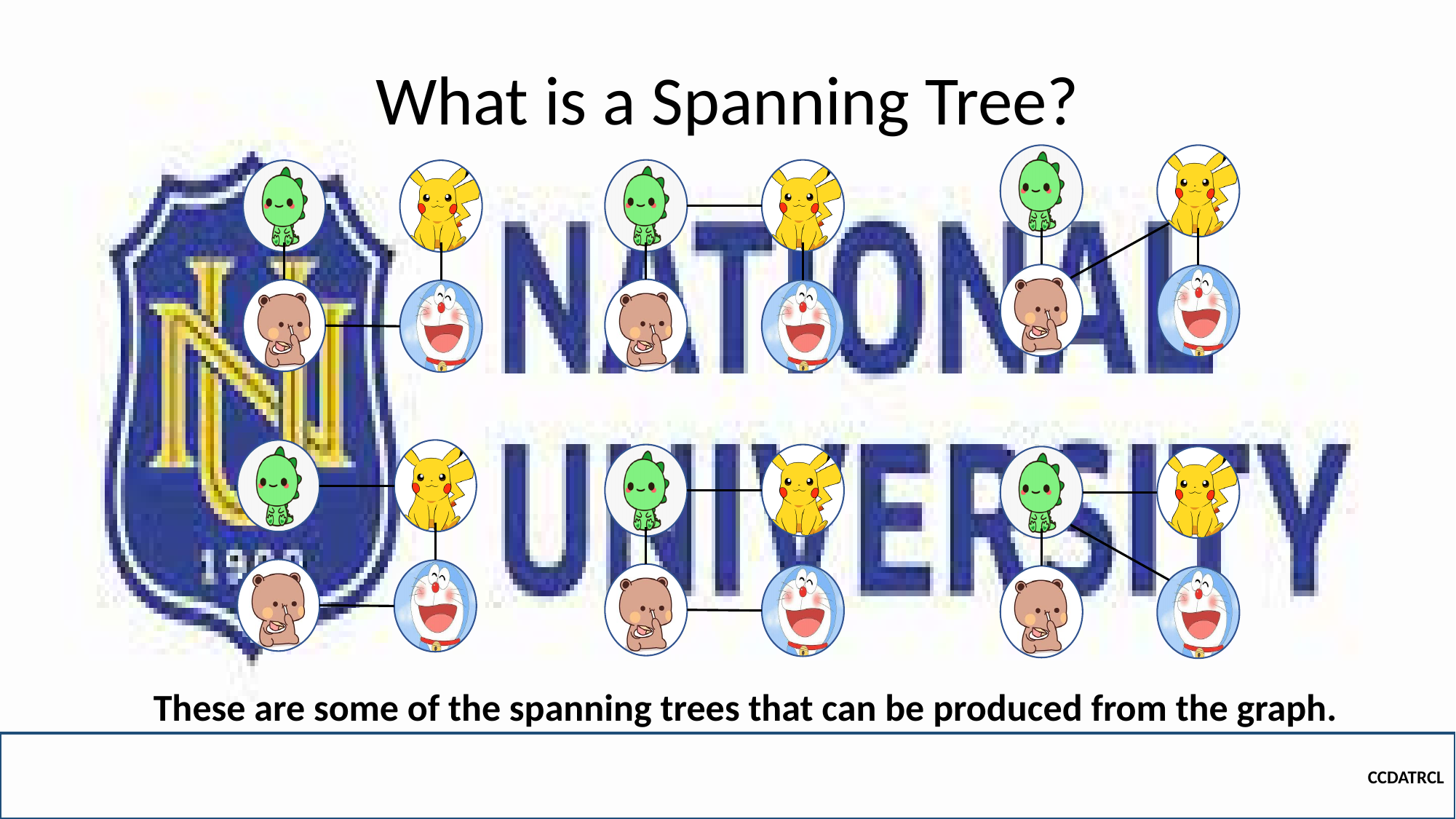

# What is a Spanning Tree?

These are some of the spanning trees that can be produced from the graph.
CCDATRCL